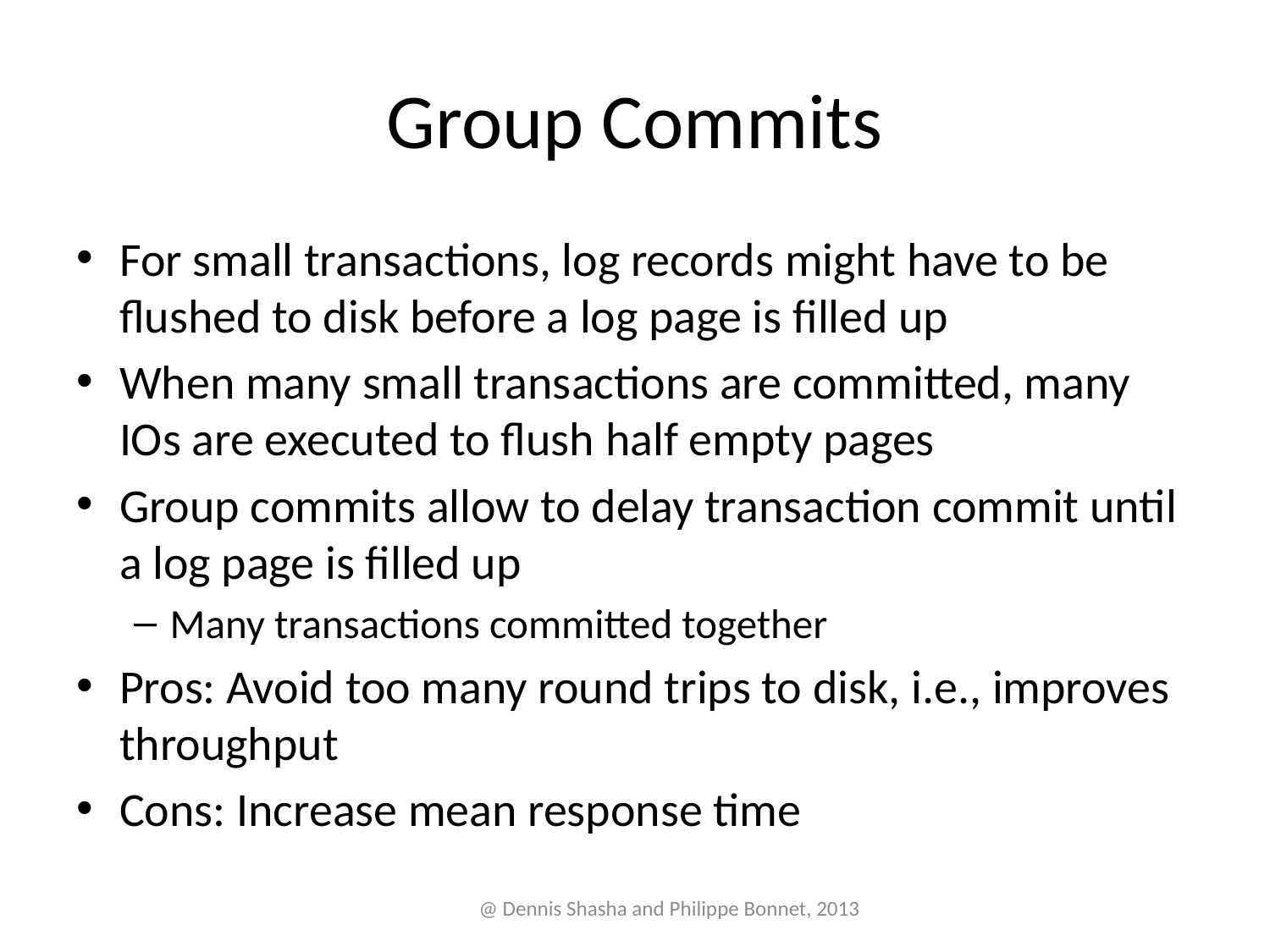

# Group Commits
For small transactions, log records might have to be flushed to disk before a log page is filled up
When many small transactions are committed, many IOs are executed to flush half empty pages
Group commits allow to delay transaction commit until a log page is filled up
Many transactions committed together
Pros: Avoid too many round trips to disk, i.e., improves throughput
Cons: Increase mean response time
@ Dennis Shasha and Philippe Bonnet, 2013